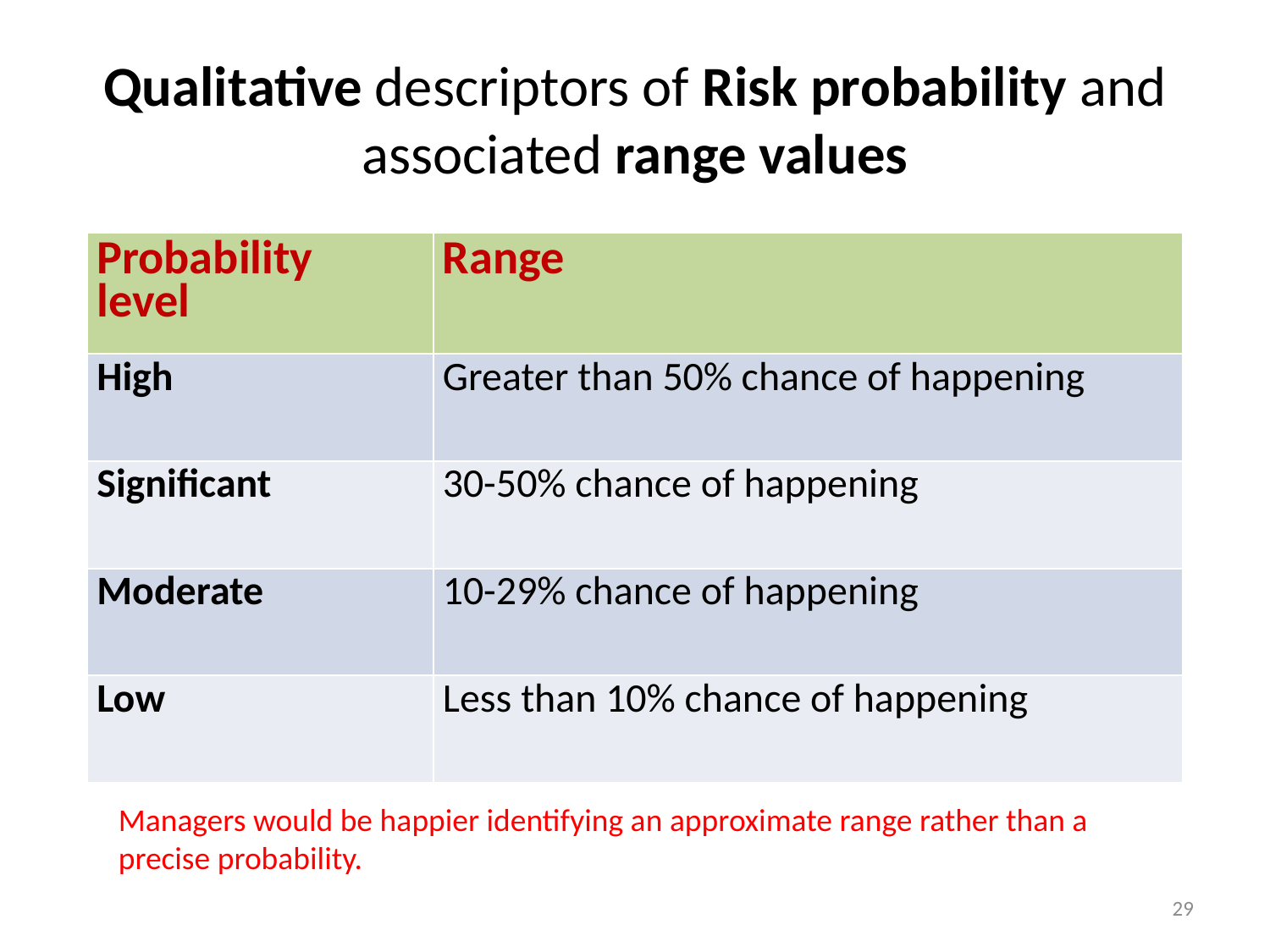

# Qualitative descriptors of Risk probability and associated range values
| Probability level | Range |
| --- | --- |
| High | Greater than 50% chance of happening |
| Significant | 30-50% chance of happening |
| Moderate | 10-29% chance of happening |
| Low | Less than 10% chance of happening |
Managers would be happier identifying an approximate range rather than a precise probability.
29